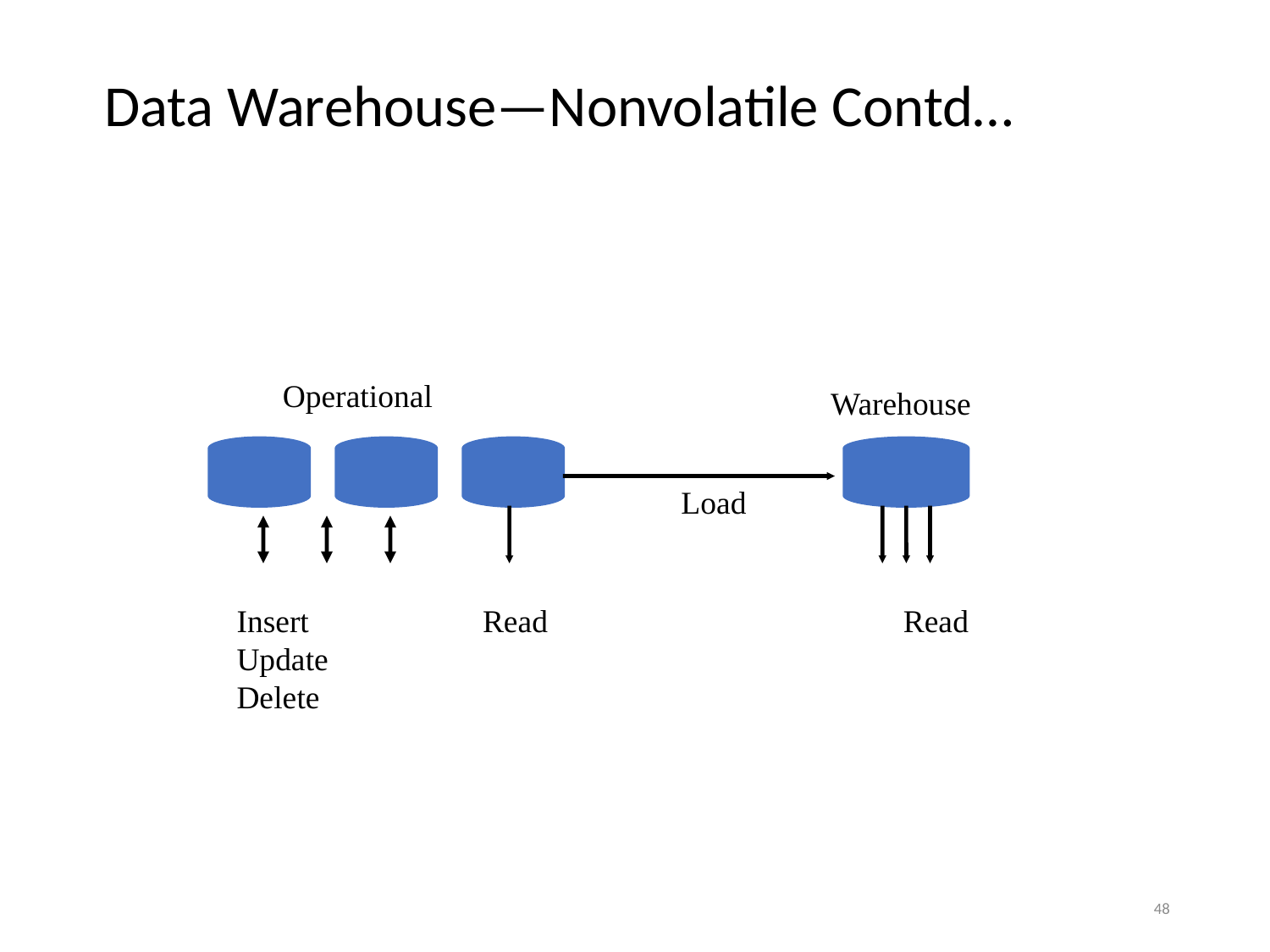

# Data Warehouse—Nonvolatile Contd…
Operational
Warehouse

Load

Insert
Update
Delete
Read
Read
48